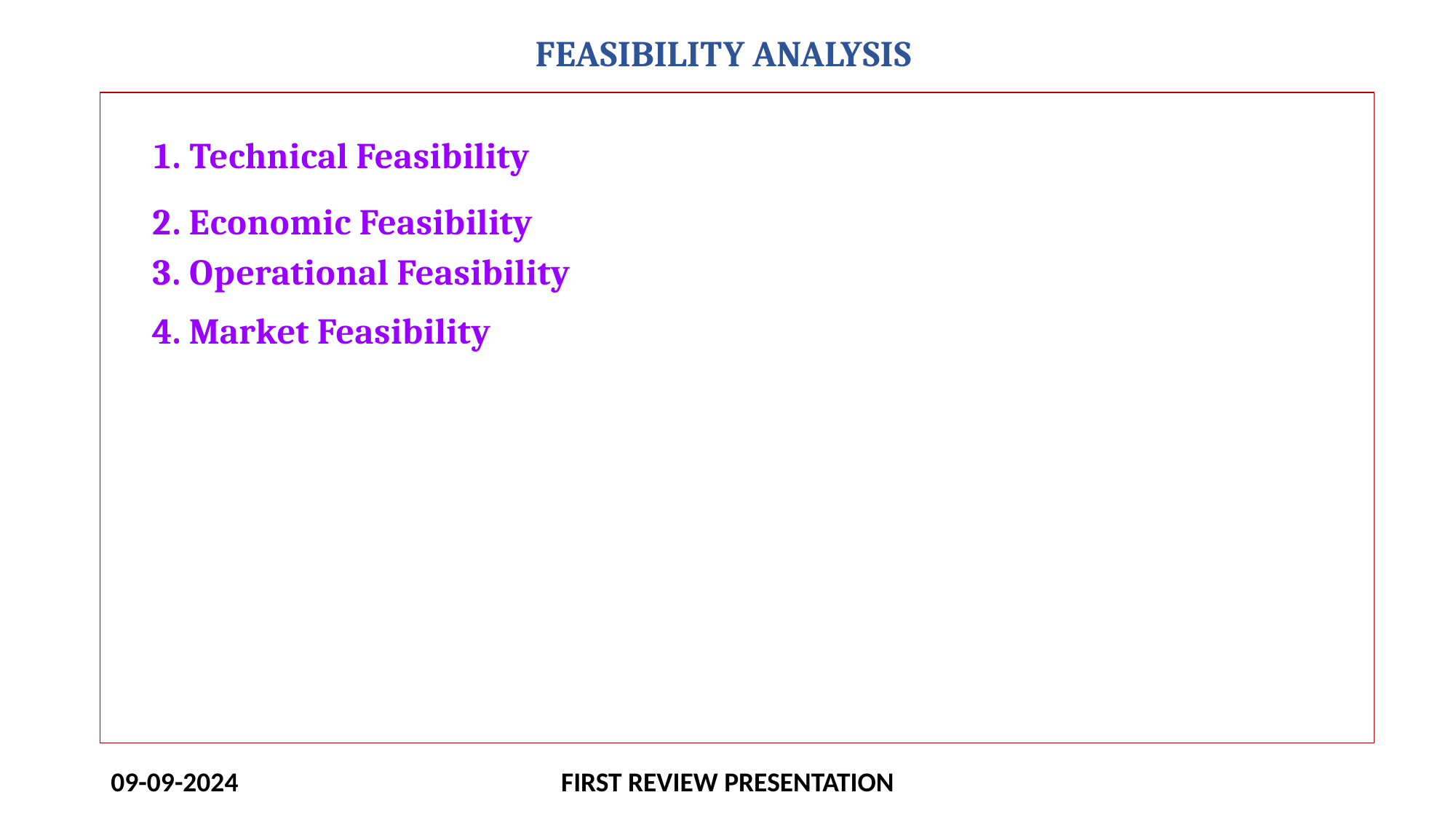

# FEASIBILITY ANALYSIS
     1. Technical Feasibility
     2. Economic Feasibility
     3. Operational Feasibility
     4. Market Feasibility
09-09-2024
FIRST REVIEW PRESENTATION
9